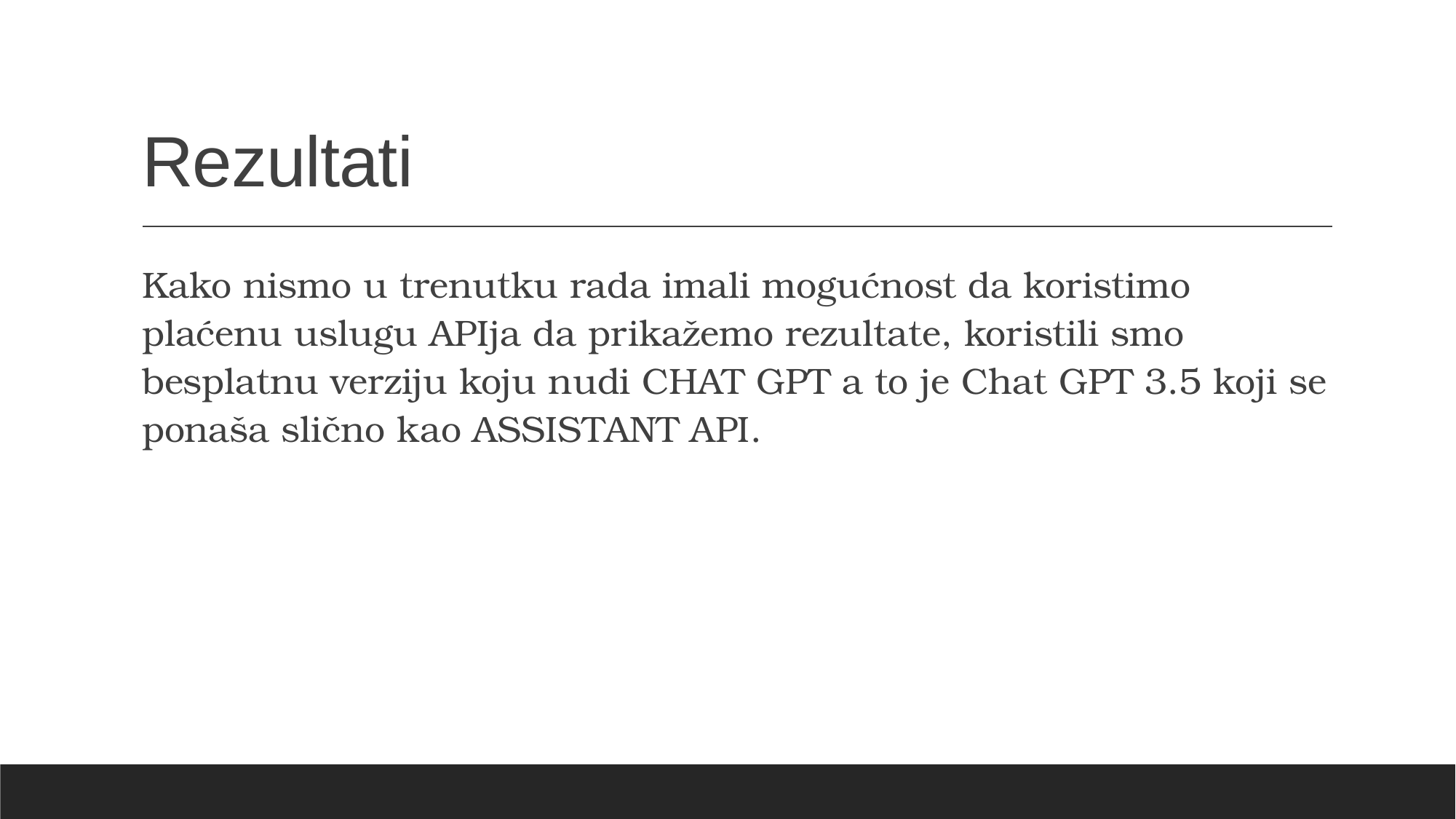

# Rezultati
Kako nismo u trenutku rada imali mogućnost da koristimo plaćenu uslugu APIja da prikažemo rezultate, koristili smo besplatnu verziju koju nudi CHAT GPT a to je Chat GPT 3.5 koji se ponaša slično kao ASSISTANT API.